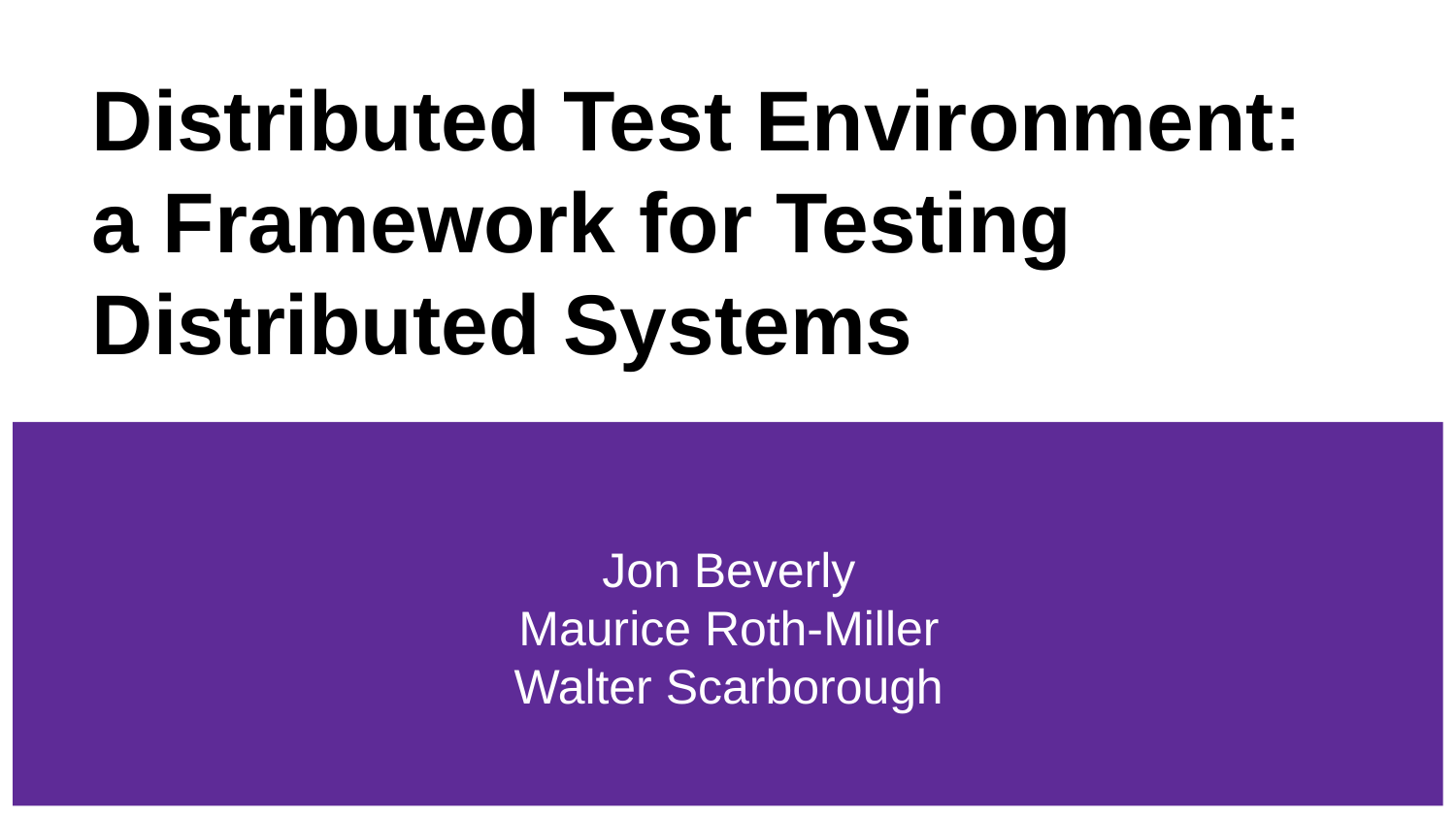

# Distributed Test Environment: a Framework for Testing Distributed Systems
Jon Beverly
Maurice Roth-Miller
Walter Scarborough